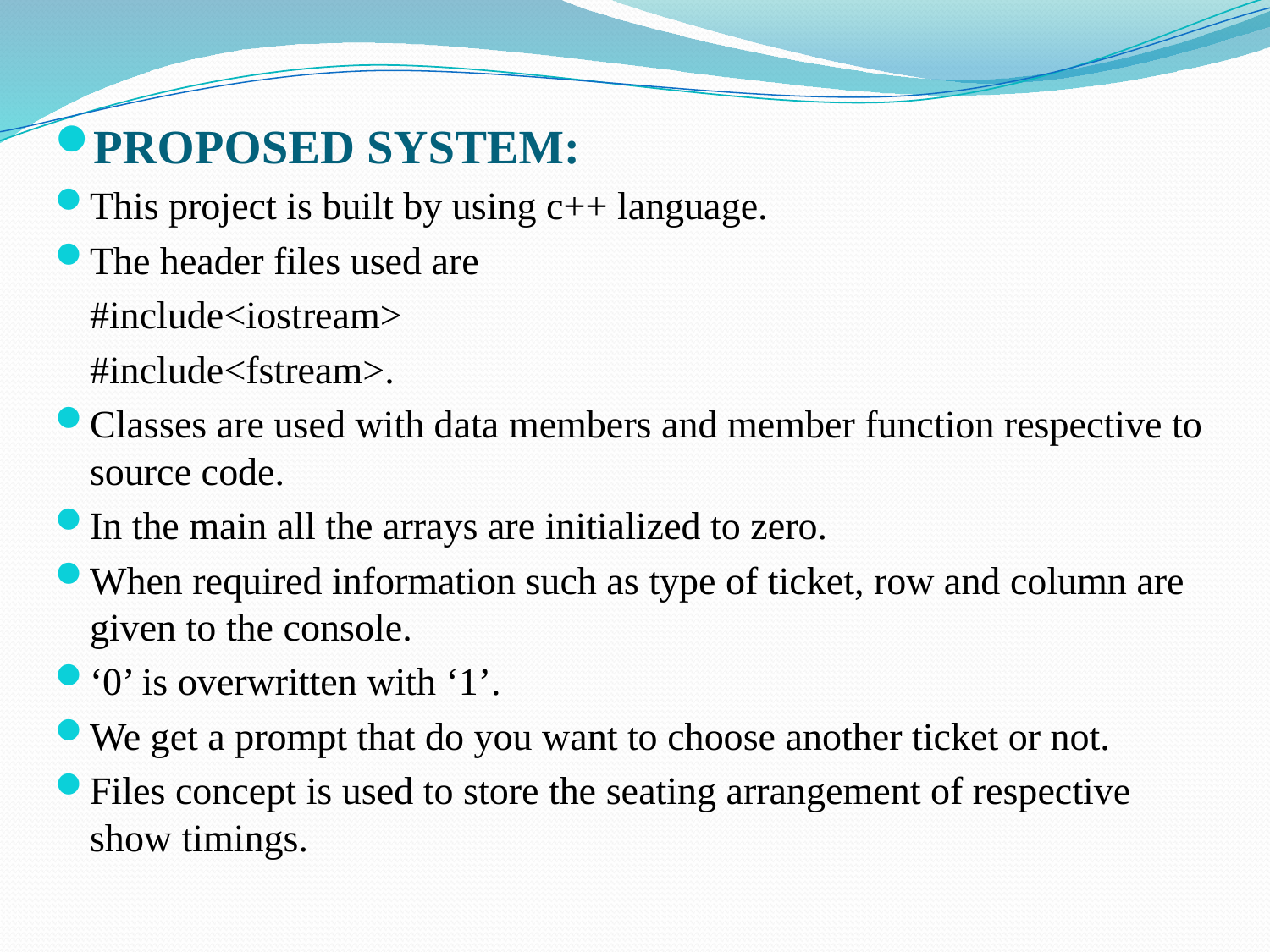

PROPOSED SYSTEM:
This project is built by using c++ language.
The header files used are
	#include<iostream>
	#include<fstream>.
Classes are used with data members and member function respective to source code.
In the main all the arrays are initialized to zero.
When required information such as type of ticket, row and column are given to the console.
‘0’ is overwritten with ‘1’.
We get a prompt that do you want to choose another ticket or not.
Files concept is used to store the seating arrangement of respective show timings.